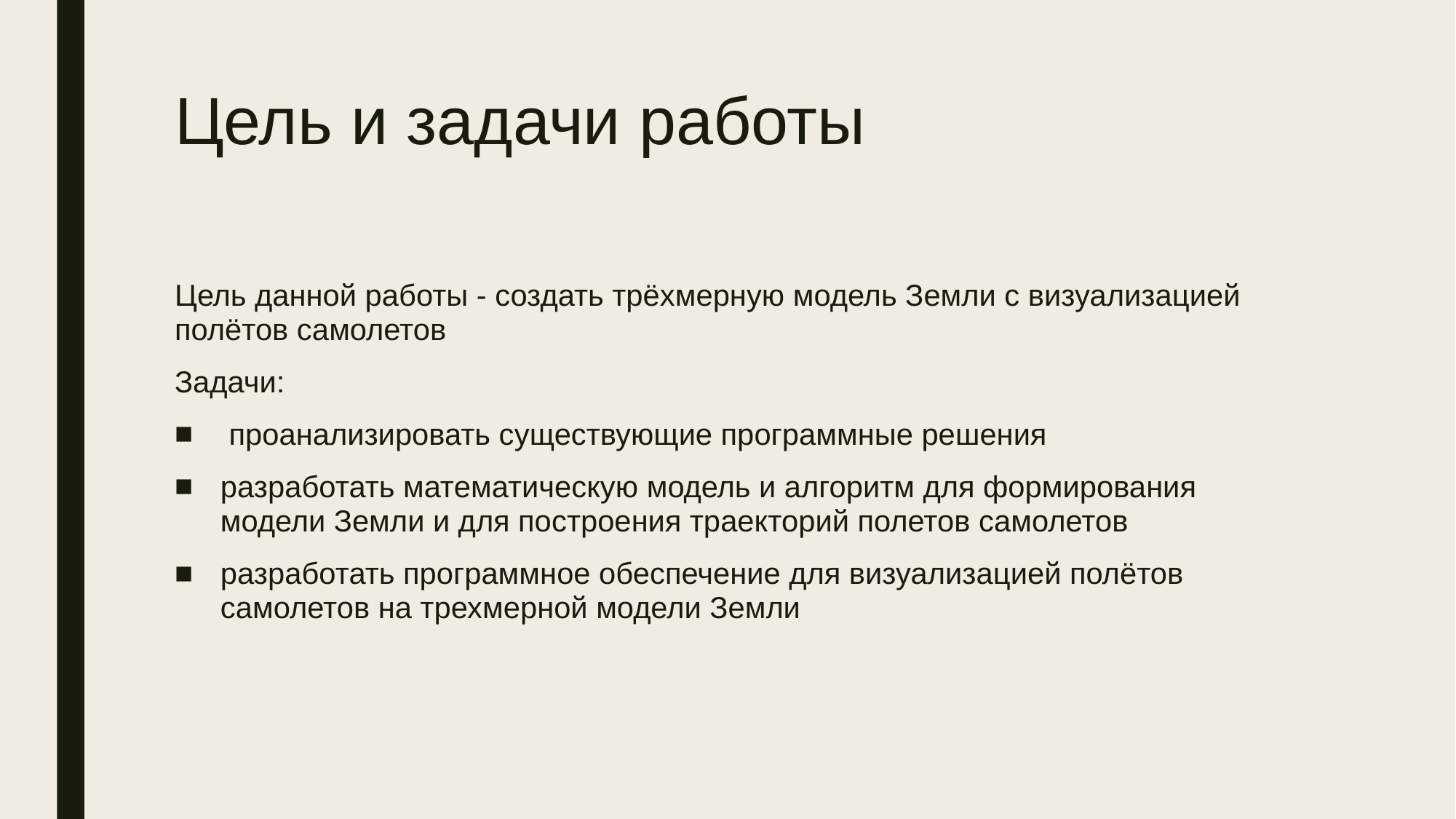

# Цель и задачи работы
Цель данной работы - создать трёхмерную модель Земли с визуализацией полётов самолетов
Задачи:
 проанализировать существующие программные решения
разработать математическую модель и алгоритм для формирования модели Земли и для построения траекторий полетов самолетов
разработать программное обеспечение для визуализацией полётов самолетов на трехмерной модели Земли